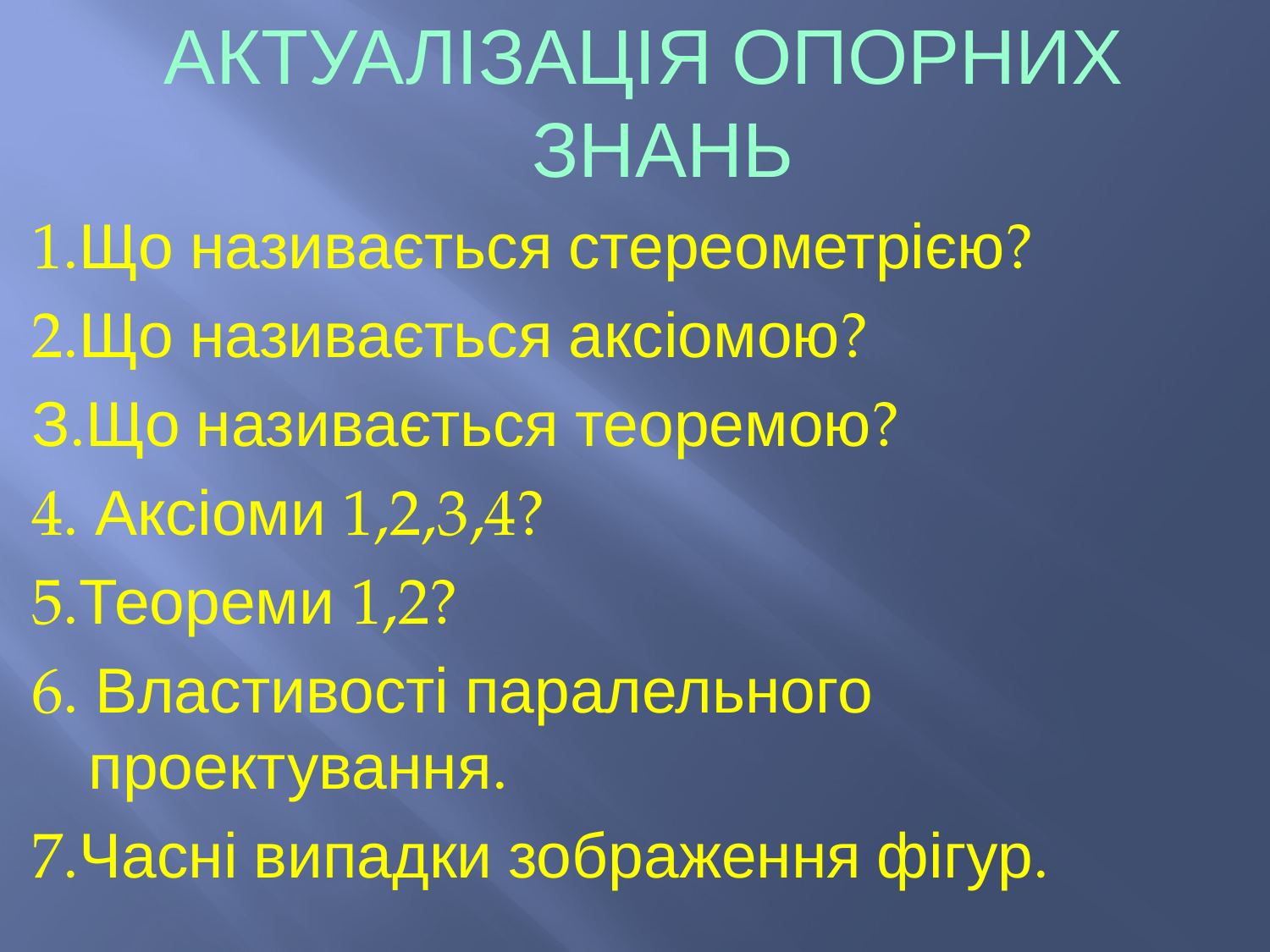

АКТУАЛІЗАЦІЯ ОПОРНИХ ЗНАНЬ
1.Що називається стереометрією?
2.Що називається аксіомою?
З.Що називається теоремою?
4. Аксіоми 1,2,3,4?
5.Теореми 1,2?
6. Властивості паралельного проектування.
7.Часні випадки зображення фігур.